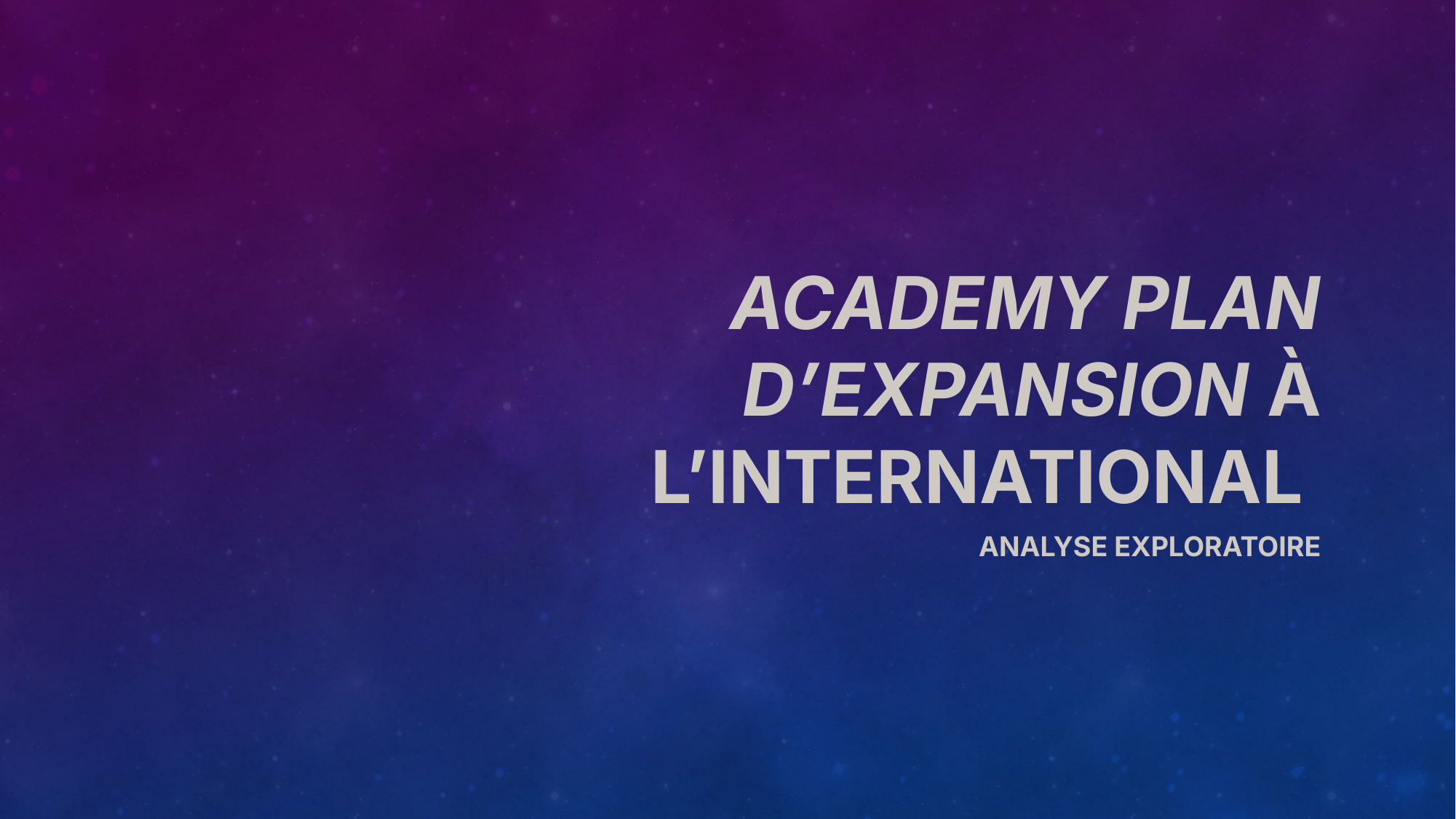

# Academy plan d’expansion à l’international
analyse exploratoire